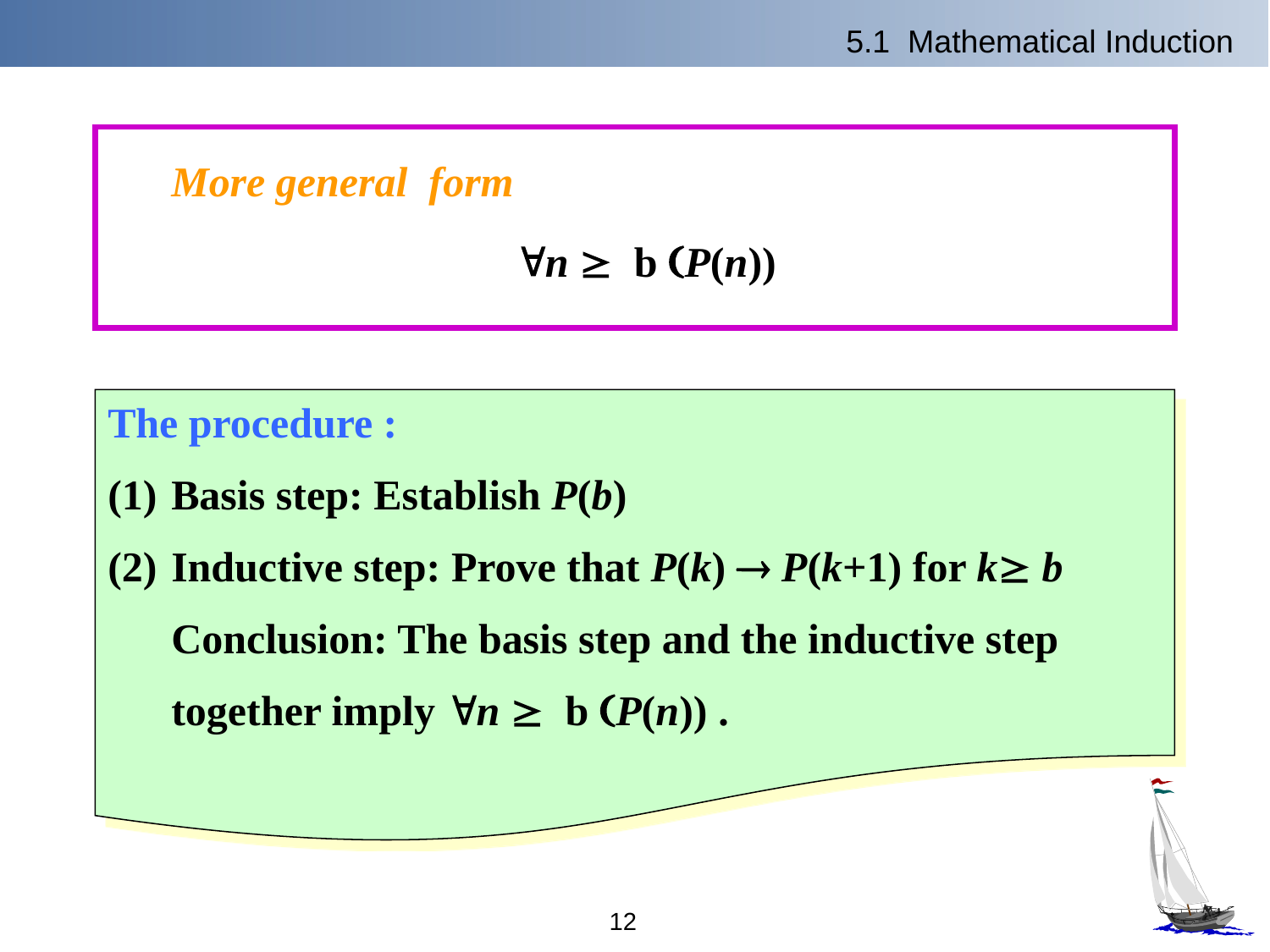

5.1  Mathematical Induction

    More general  form
    ∀n ≥ b (P(n))
The procedure :
Basis step: Establish P(b)
Inductive step: Prove that P(k) → P(k+1) for k≥ b
      Conclusion: The basis step and the inductive step
      together imply ∀n ≥ b (P(n)) .

12